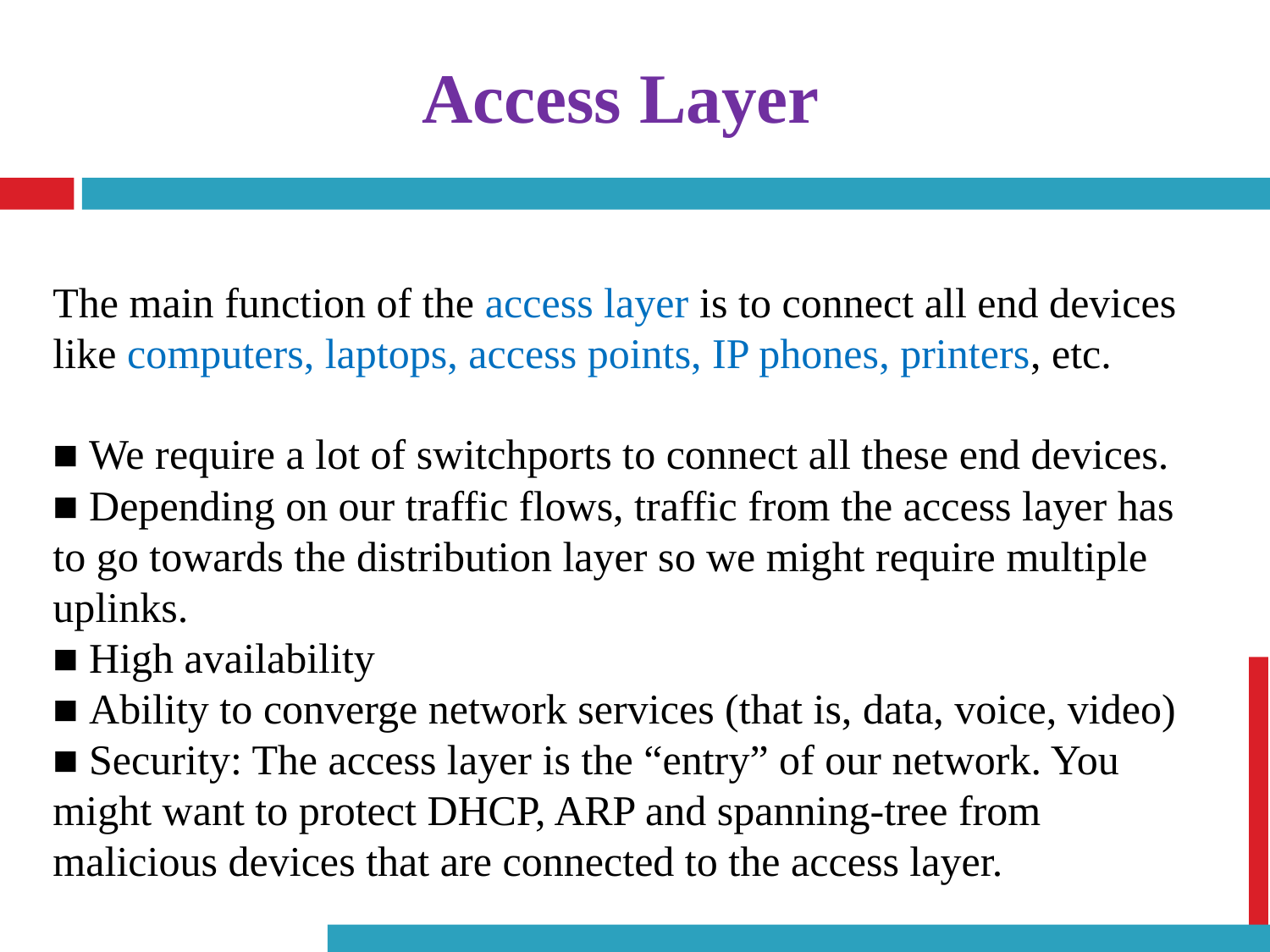

# Access Layer
The main function of the access layer is to connect all end devices like computers, laptops, access points, IP phones, printers, etc.

■ We require a lot of switchports to connect all these end devices.
■ Depending on our traffic flows, traffic from the access layer has to go towards the distribution layer so we might require multiple uplinks.
■ High availability
■ Ability to converge network services (that is, data, voice, video)
■ Security: The access layer is the “entry” of our network. You might want to protect DHCP, ARP and spanning-tree from malicious devices that are connected to the access layer.